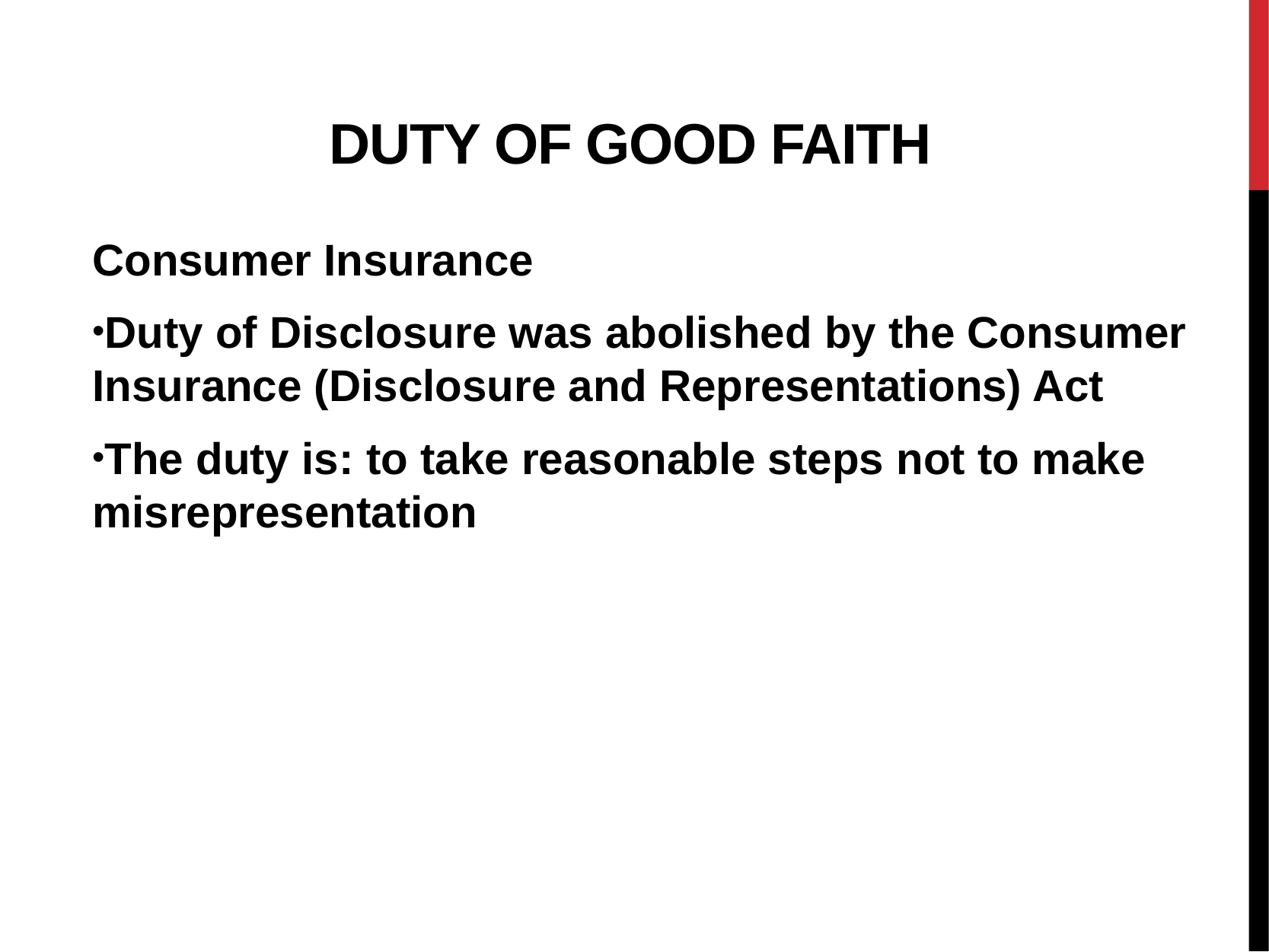

# Duty of Good Faith
Consumer Insurance
Duty of Disclosure was abolished by the Consumer Insurance (Disclosure and Representations) Act
The duty is: to take reasonable steps not to make misrepresentation